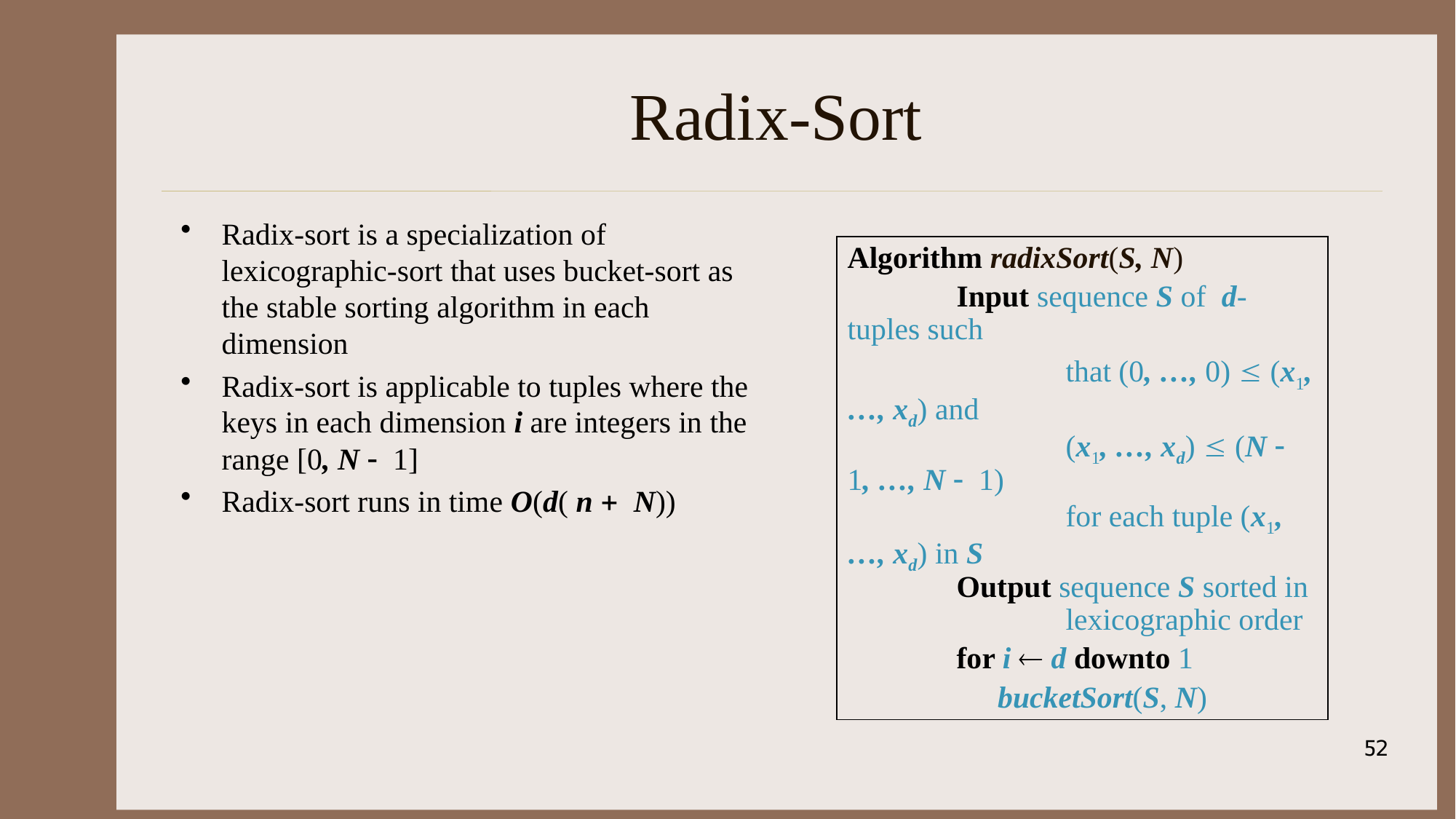

# Radix-Sort
Radix-sort is a specialization of lexicographic-sort that uses bucket-sort as the stable sorting algorithm in each dimension
Radix-sort is applicable to tuples where the keys in each dimension i are integers in the range [0, N − 1]
Radix-sort runs in time O(d( n + N))
Algorithm radixSort(S, N)
	Input sequence S of  d-tuples such
		that (0, …, 0) ≤ (x1, …, xd) and
		(x1, …, xd) ≤ (N − 1, …, N − 1)
		for each tuple (x1, …, xd) in S
	Output sequence S sorted in
		lexicographic order
	for i ← d downto 1
	bucketSort(S, N)
52